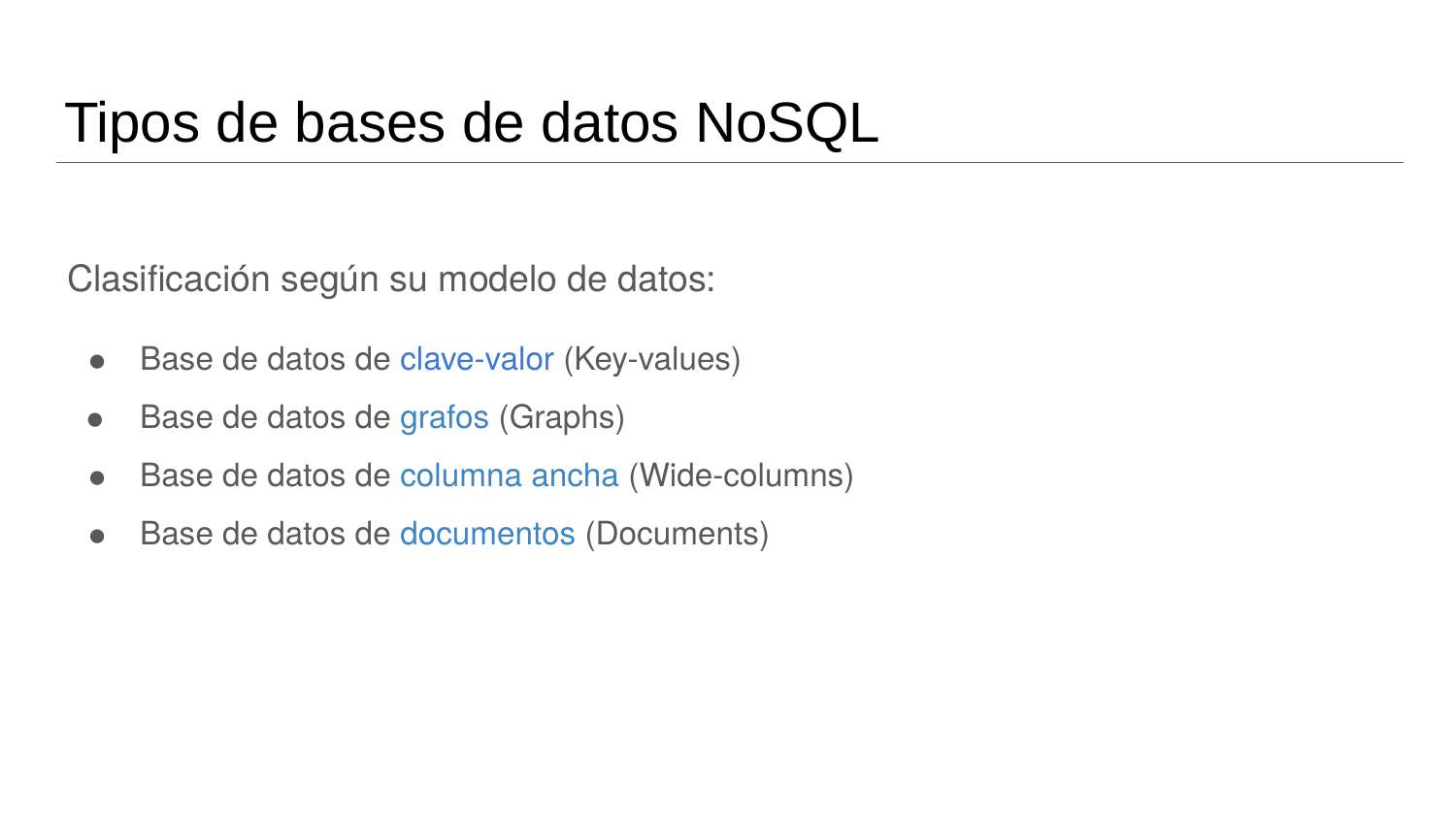

Tipos de bases de datos NoSQL
Clasificación según su modelo de datos:
Base de datos de clave-valor (Key-values)
Base de datos de grafos (Graphs)
Base de datos de columna ancha (Wide-columns)
Base de datos de documentos (Documents)